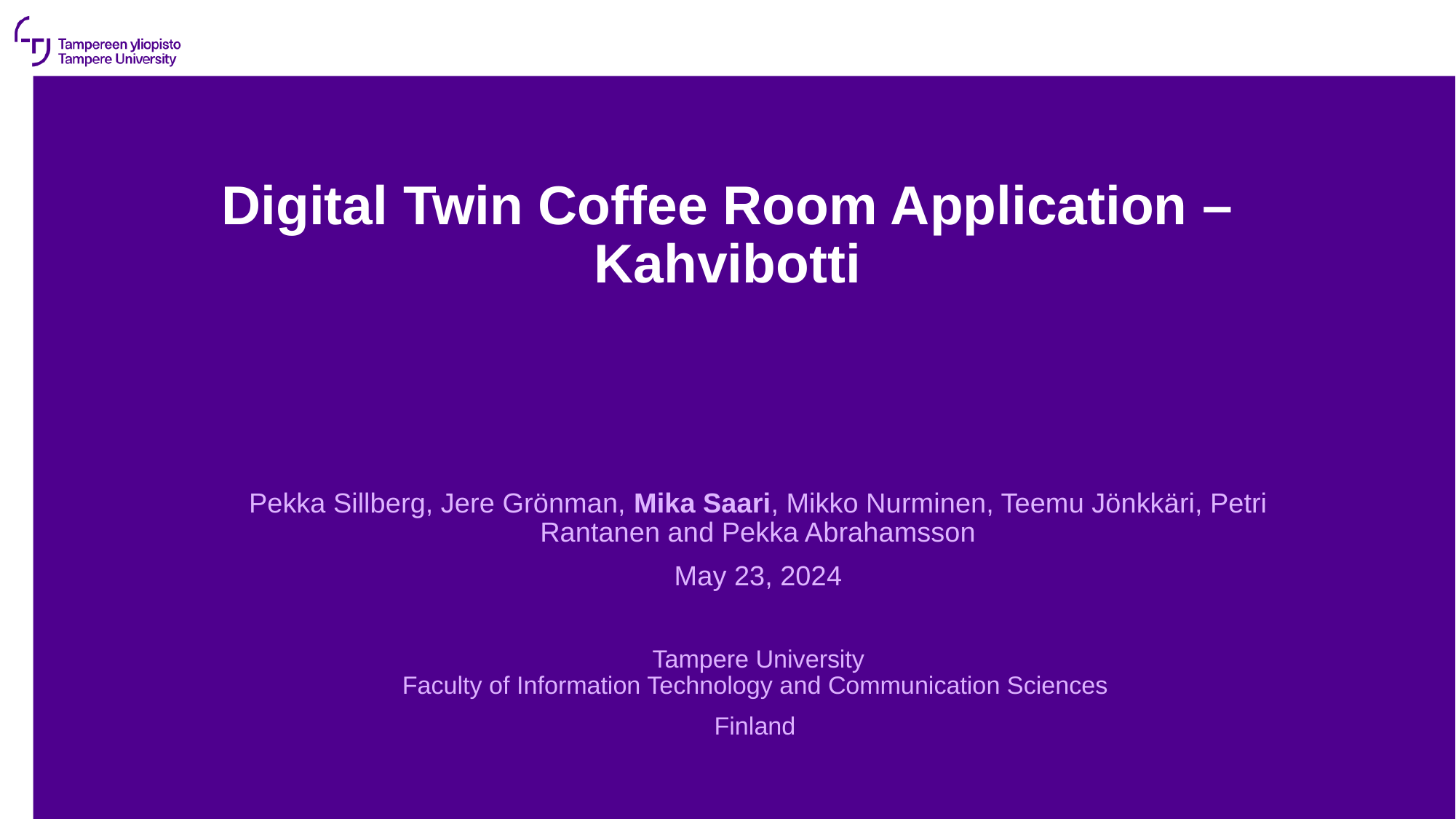

# Digital Twin Coffee Room Application – Kahvibotti
Pekka Sillberg, Jere Grönman, Mika Saari, Mikko Nurminen, Teemu Jönkkäri, Petri Rantanen and Pekka Abrahamsson
May 23, 2024

Tampere University
Faculty of Information Technology and Communication Sciences
Finland